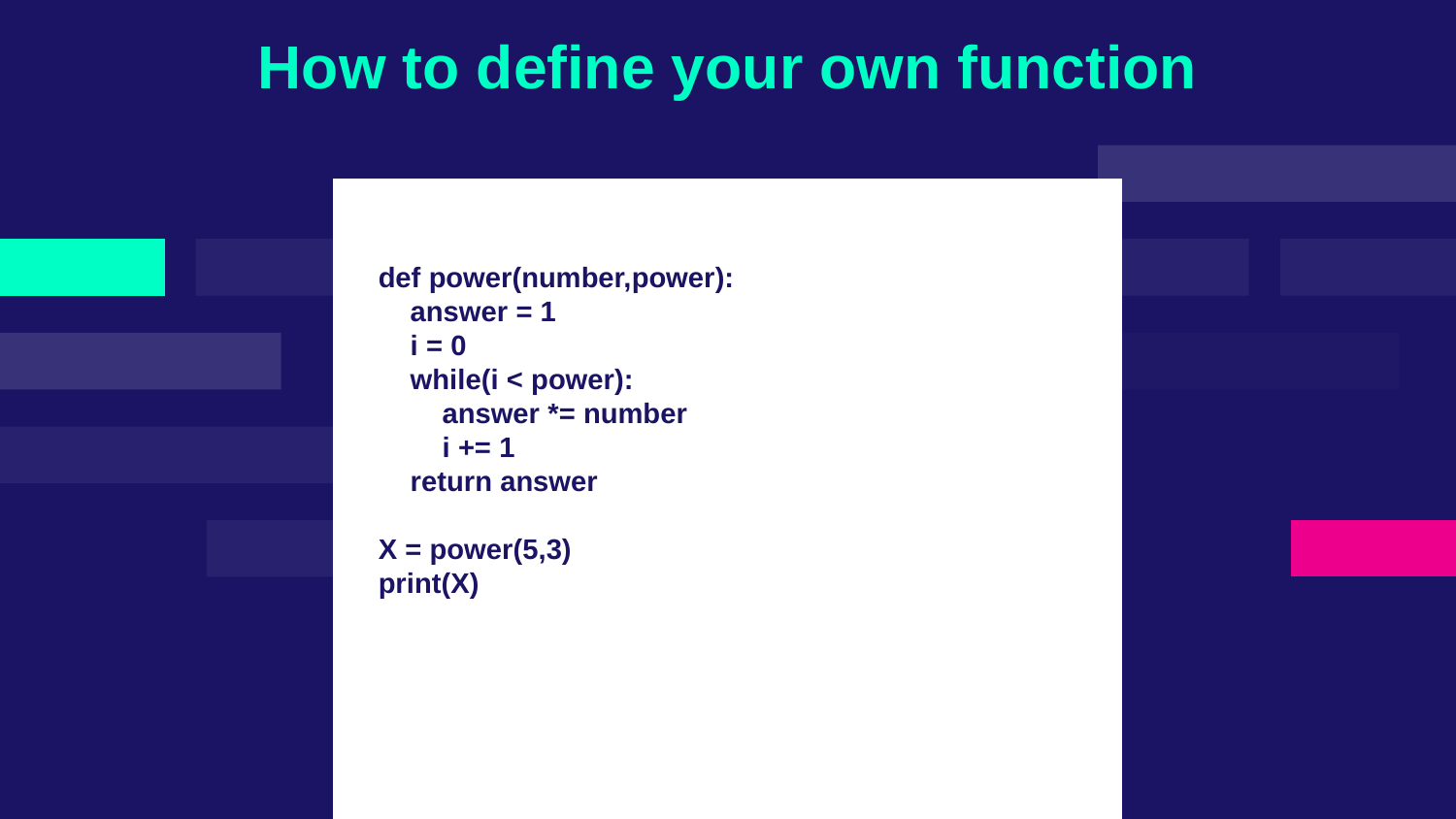

# How to define your own function
def power(number,power):
    answer = 1
    i = 0
    while(i < power):
        answer *= number
        i += 1
    return answer

X = power(5,3)
print(X)